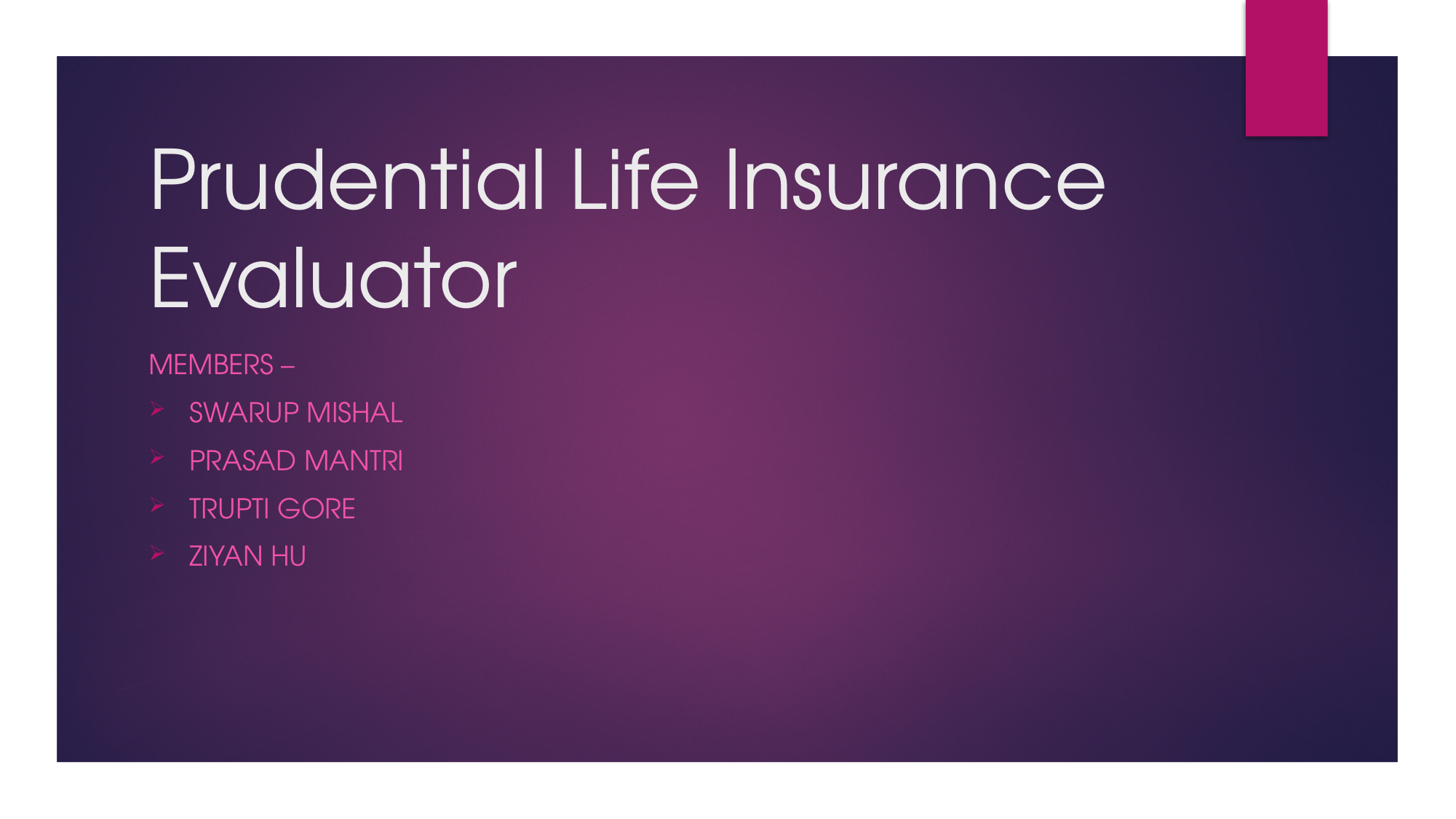

# Prudential Life Insurance Evaluator
Members –
Swarup Mishal
Prasad Mantri
Trupti Gore
Ziyan Hu